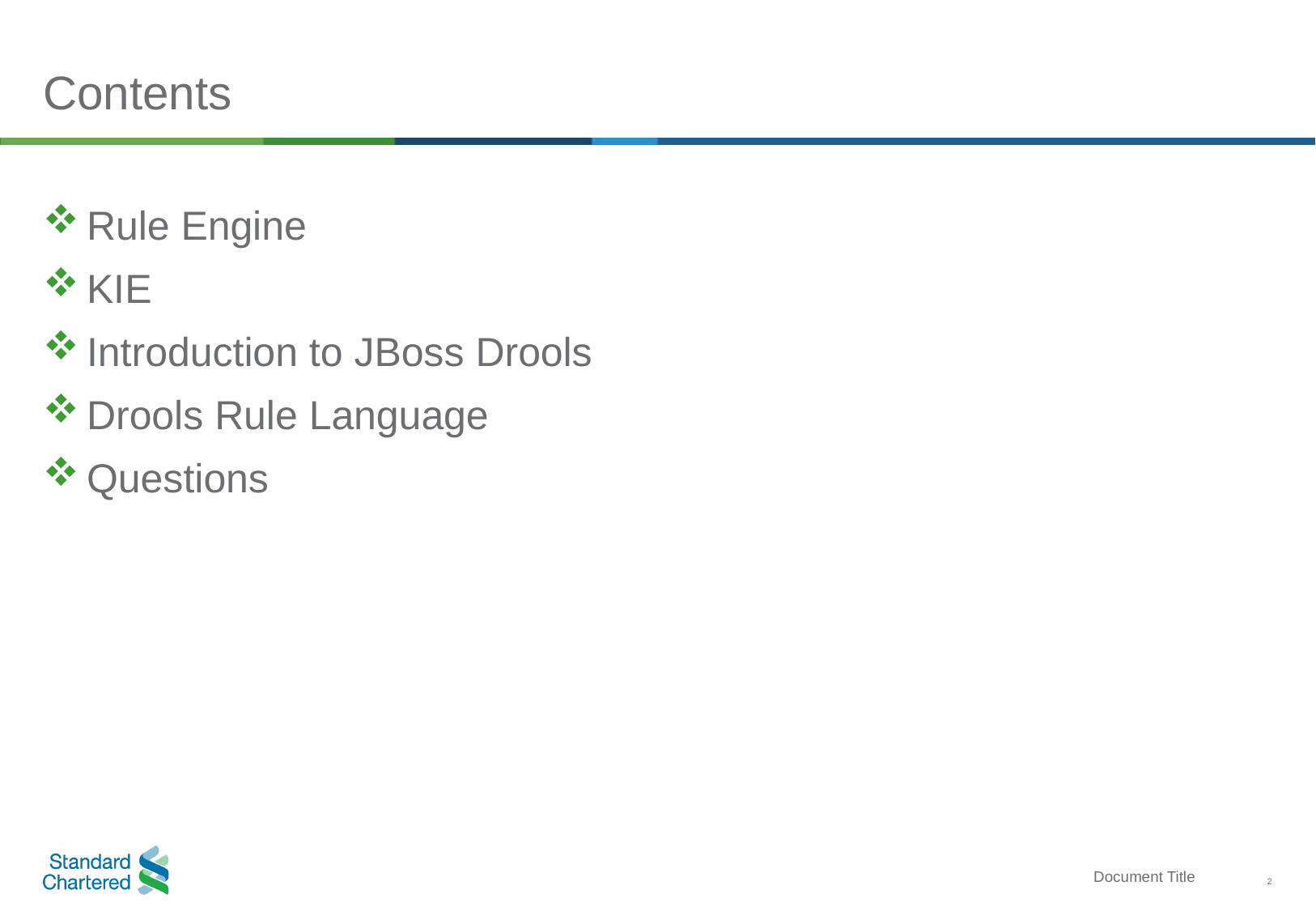

# Contents
Rule Engine
KIE
Introduction to JBoss Drools
Drools Rule Language
Questions